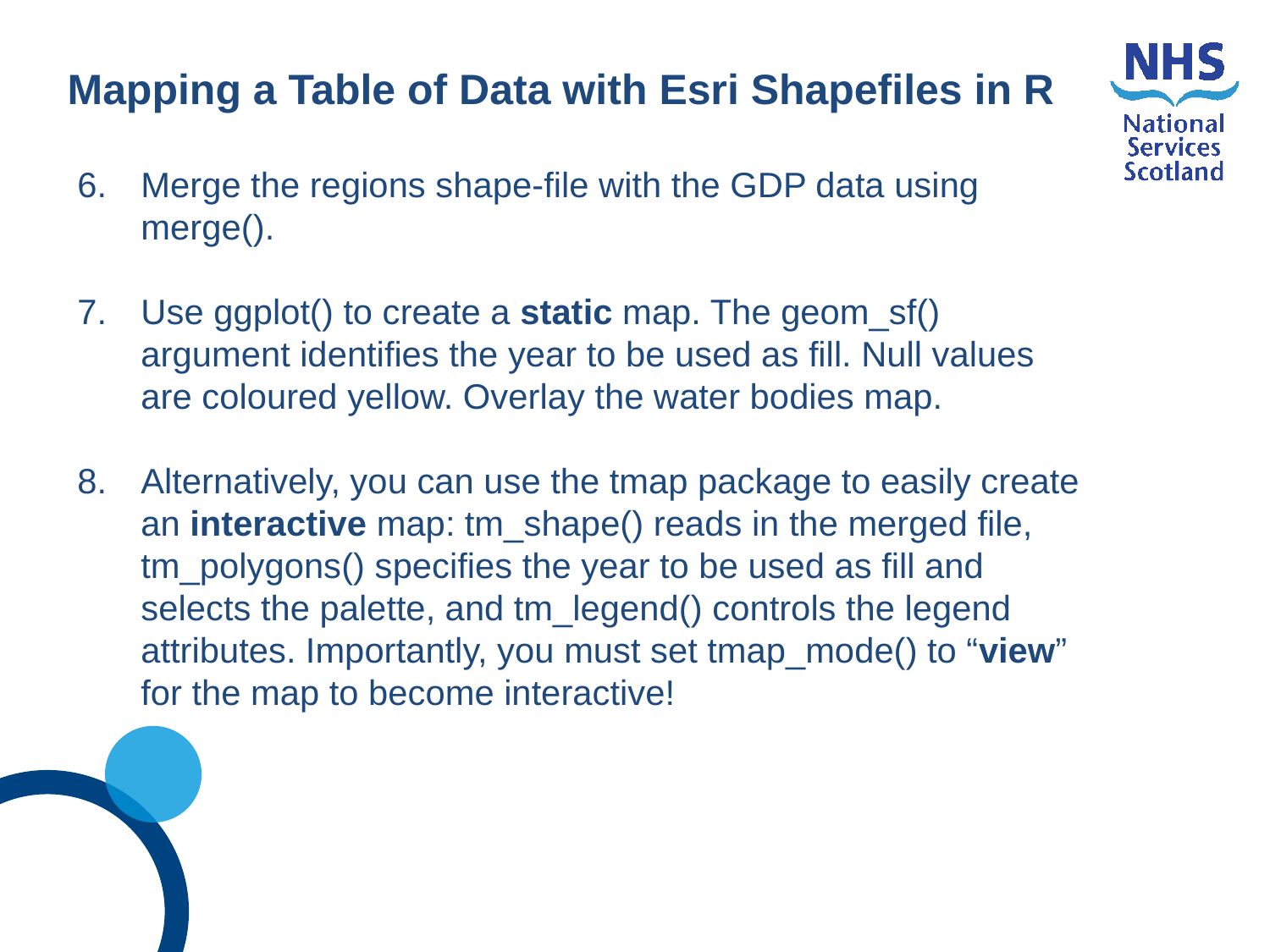

Mapping a Table of Data with Esri Shapefiles in R
Merge the regions shape-file with the GDP data using merge().

Use ggplot() to create a static map. The geom_sf() argument identifies the year to be used as fill. Null values are coloured yellow. Overlay the water bodies map.

Alternatively, you can use the tmap package to easily create an interactive map: tm_shape() reads in the merged file, tm_polygons() specifies the year to be used as fill and selects the palette, and tm_legend() controls the legend attributes. Importantly, you must set tmap_mode() to “view” for the map to become interactive!